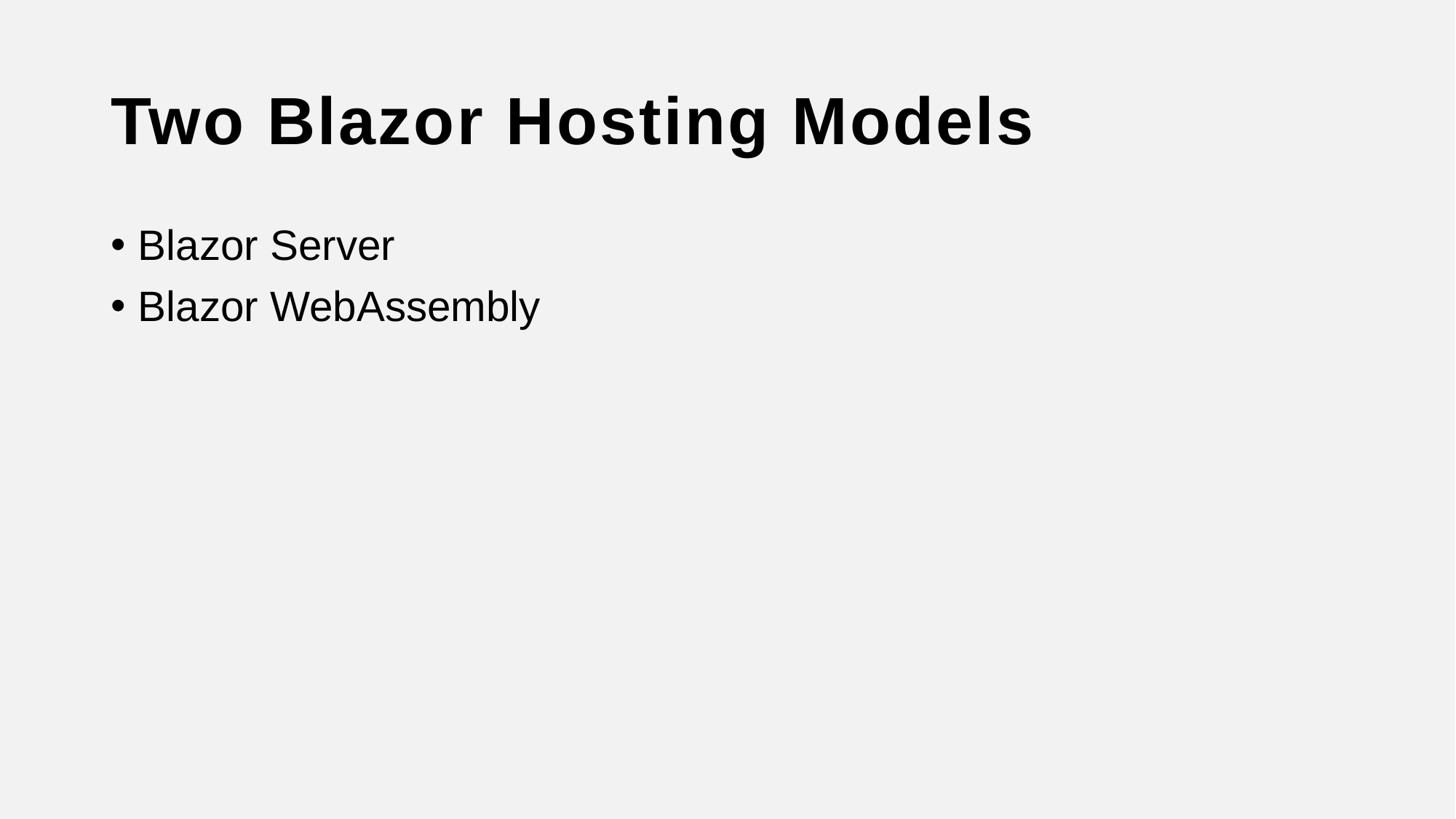

# Two Blazor Hosting Models
Blazor Server
Blazor WebAssembly